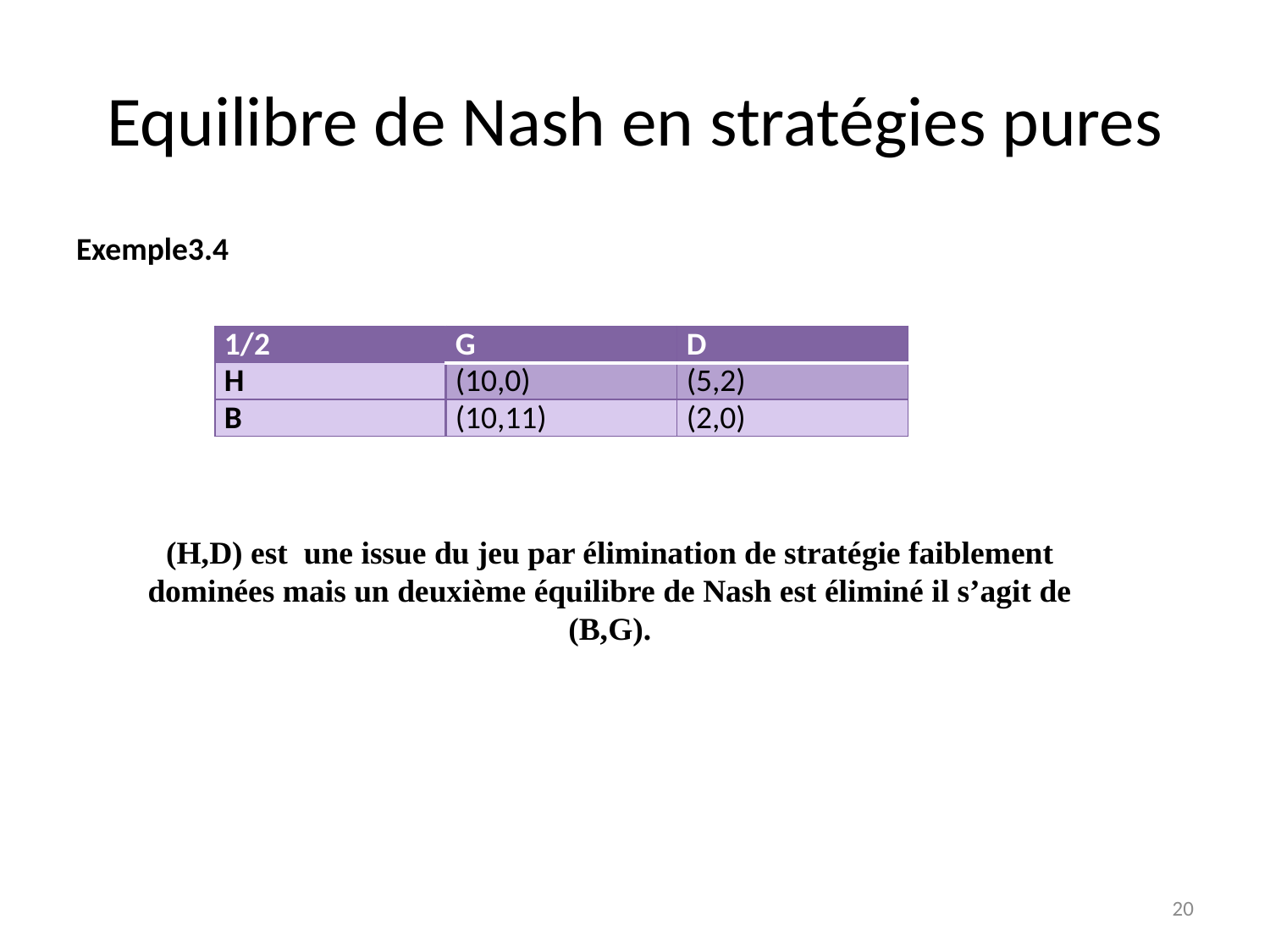

# Equilibre de Nash en stratégies pures
Exemple3.4

| 1/2 | G | D |
| --- | --- | --- |
| H | (10,0) | (5,2) |
| B | (10,11) | (2,0) |
(H,D) est  une issue du jeu par élimination de stratégie faiblement dominées mais un deuxième équilibre de Nash est éliminé il s’agit de (B,G).
20